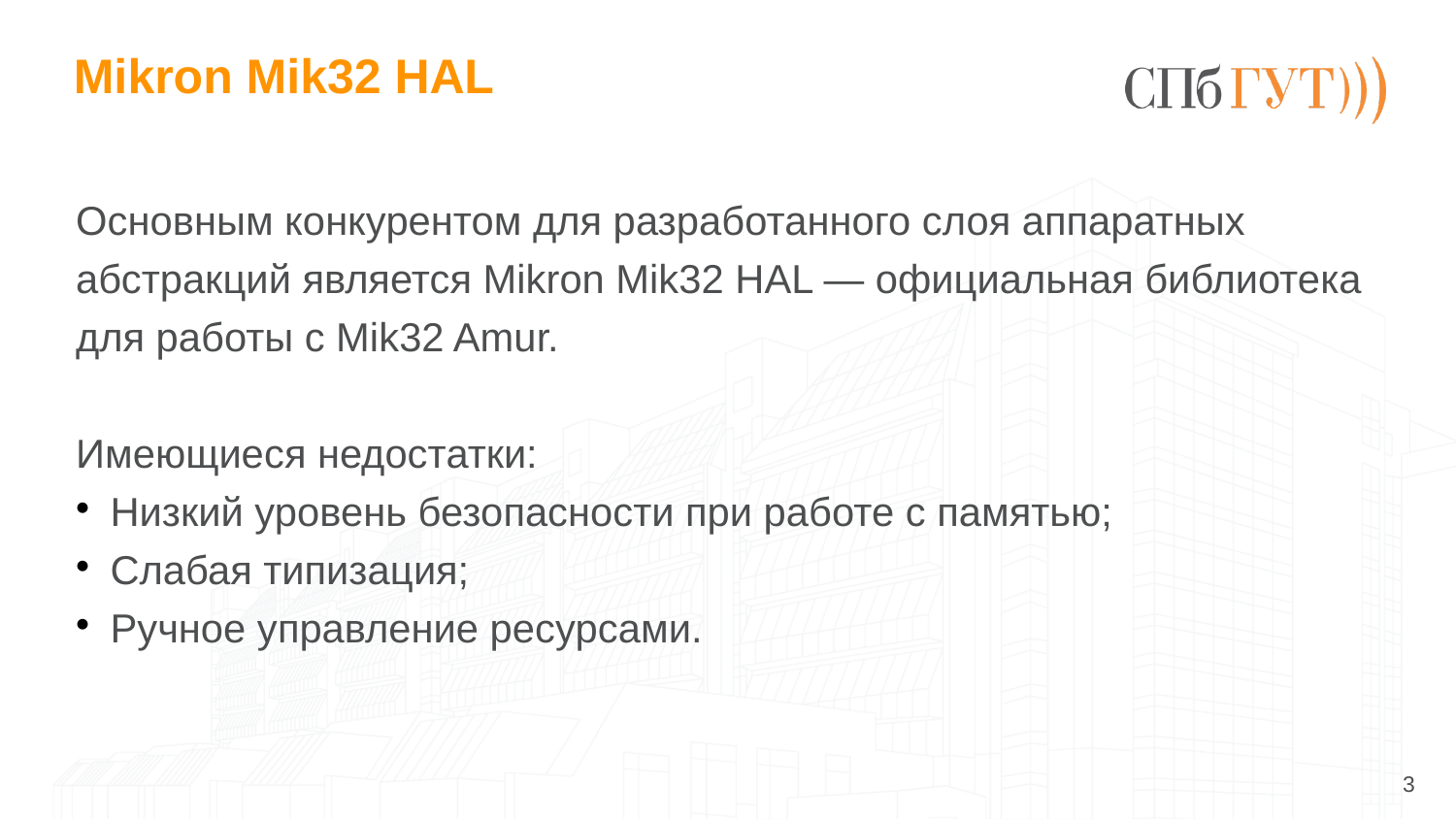

# Mikron Mik32 HAL
Основным конкурентом для разработанного слоя аппаратных абстракций является Mikron Mik32 HAL — официальная библиотека для работы с Mik32 Amur.

Имеющиеся недостатки:
Низкий уровень безопасности при работе с памятью;
Слабая типизация;
Ручное управление ресурсами.

3